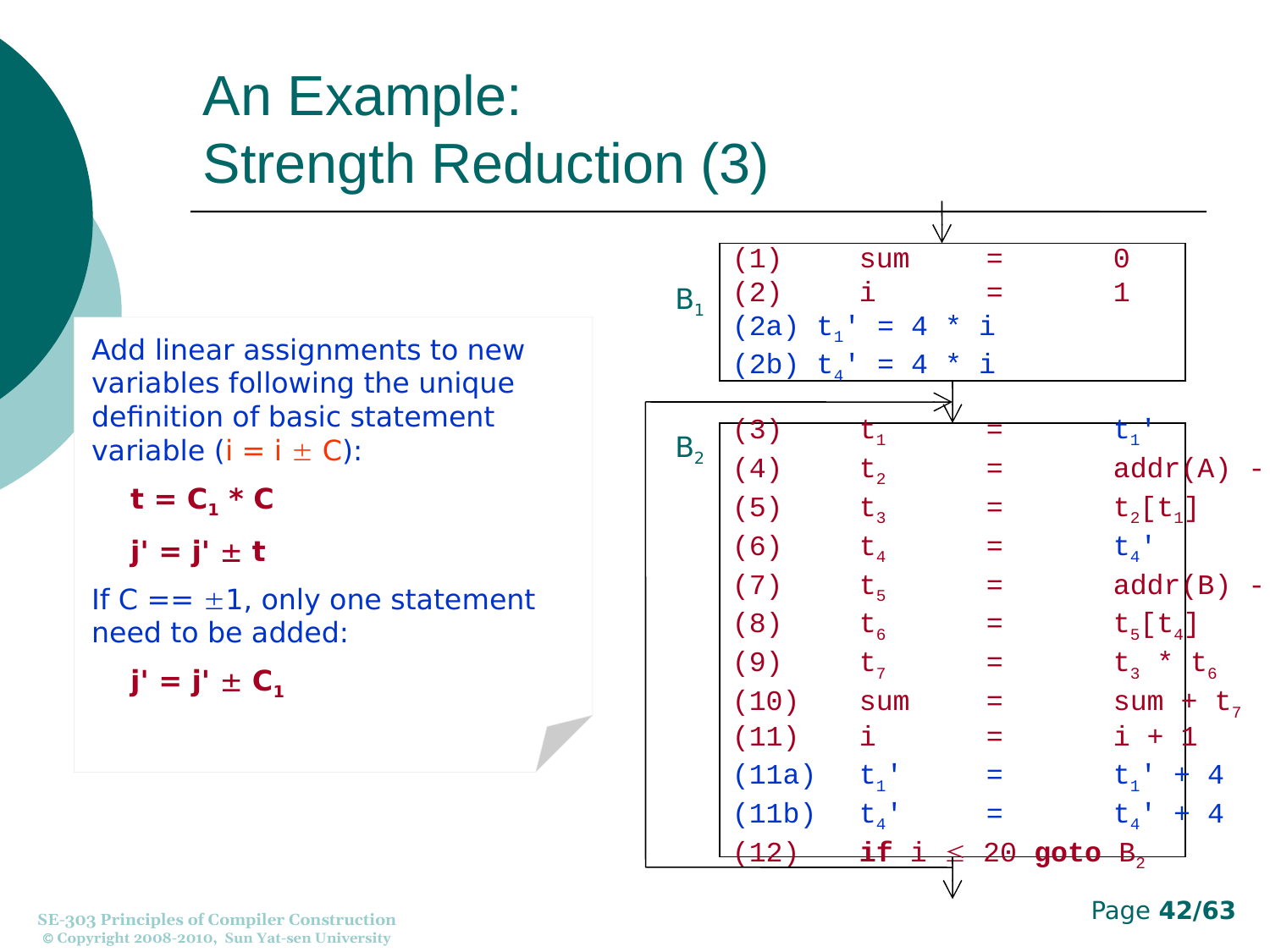

# An Example: Strength Reduction (3)

(1)	sum	=	0
(2)	i	=	1
(2a) t1' = 4 * i
(2b) t4' = 4 * i
B1
Add linear assignments to new variables following the unique definition of basic statement variable (i = i ± C):
    t = C1 * C
    j' = j' ± t
If C == ±1, only one statement need to be added:
    j' = j' ± C1

B2
(3)	t1	=	t1'
(4)	t2	=	addr(A) - 4
(5)	t3	=	t2[t1]
(6)	t4	=	t4'
(7)	t5	=	addr(B) - 4
(8)	t6	=	t5[t4]
(9)	t7	=	t3 * t6
(10)	sum	=	sum + t7
(11)	i	=	i + 1
(11a)	t1'	=	t1' + 4
(11b)	t4'	=	t4' + 4
(12)	if i ≤ 20 goto B2

SE-303 Principles of Compiler Construction
© Copyright 2008-2010,  Sun Yat-sen University